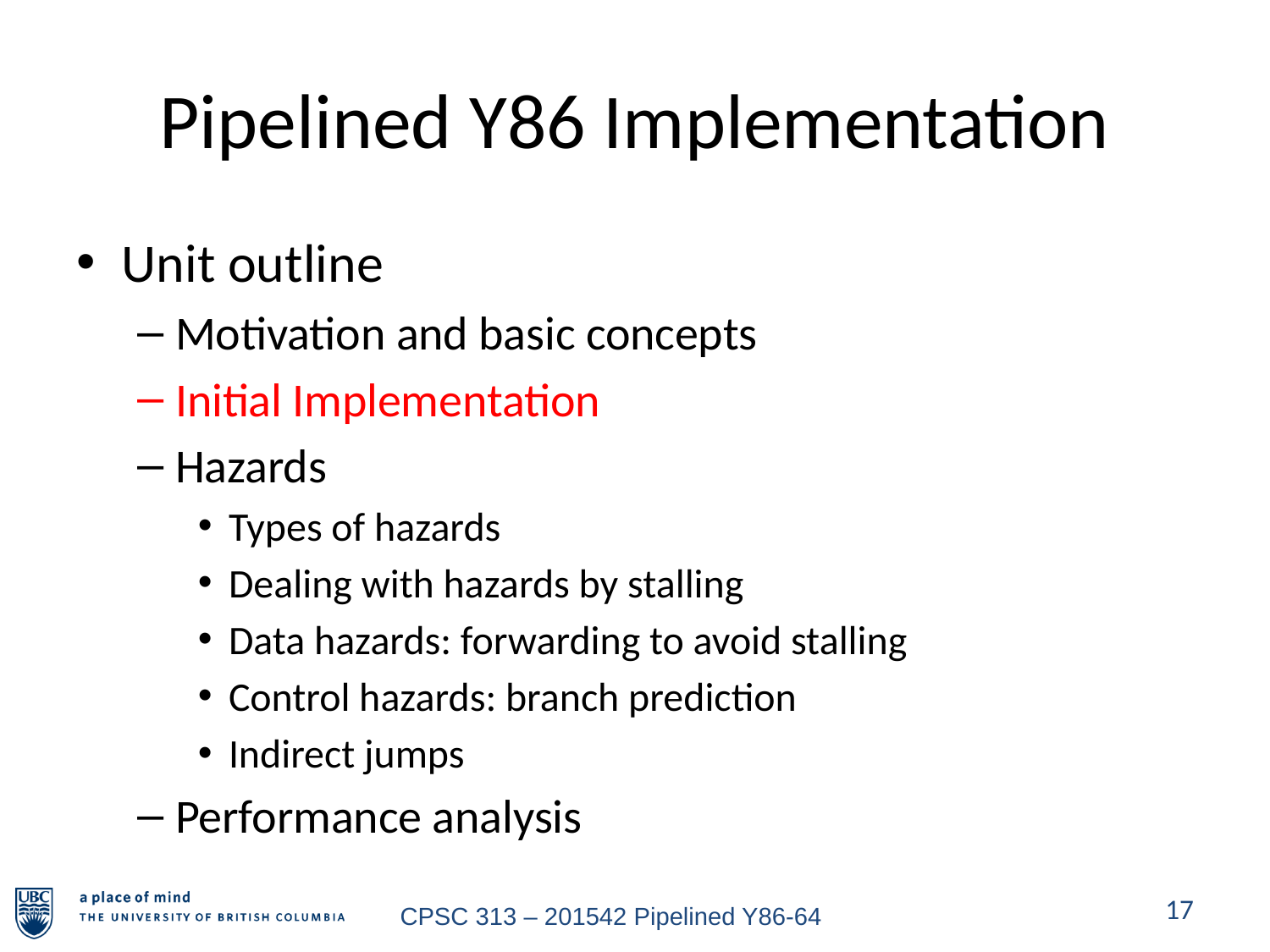

# Pipelined Y86 Implementation
Unit outline
Motivation and basic concepts
Initial Implementation
Hazards
Types of hazards
Dealing with hazards by stalling
Data hazards: forwarding to avoid stalling
Control hazards: branch prediction
Indirect jumps
Performance analysis

17